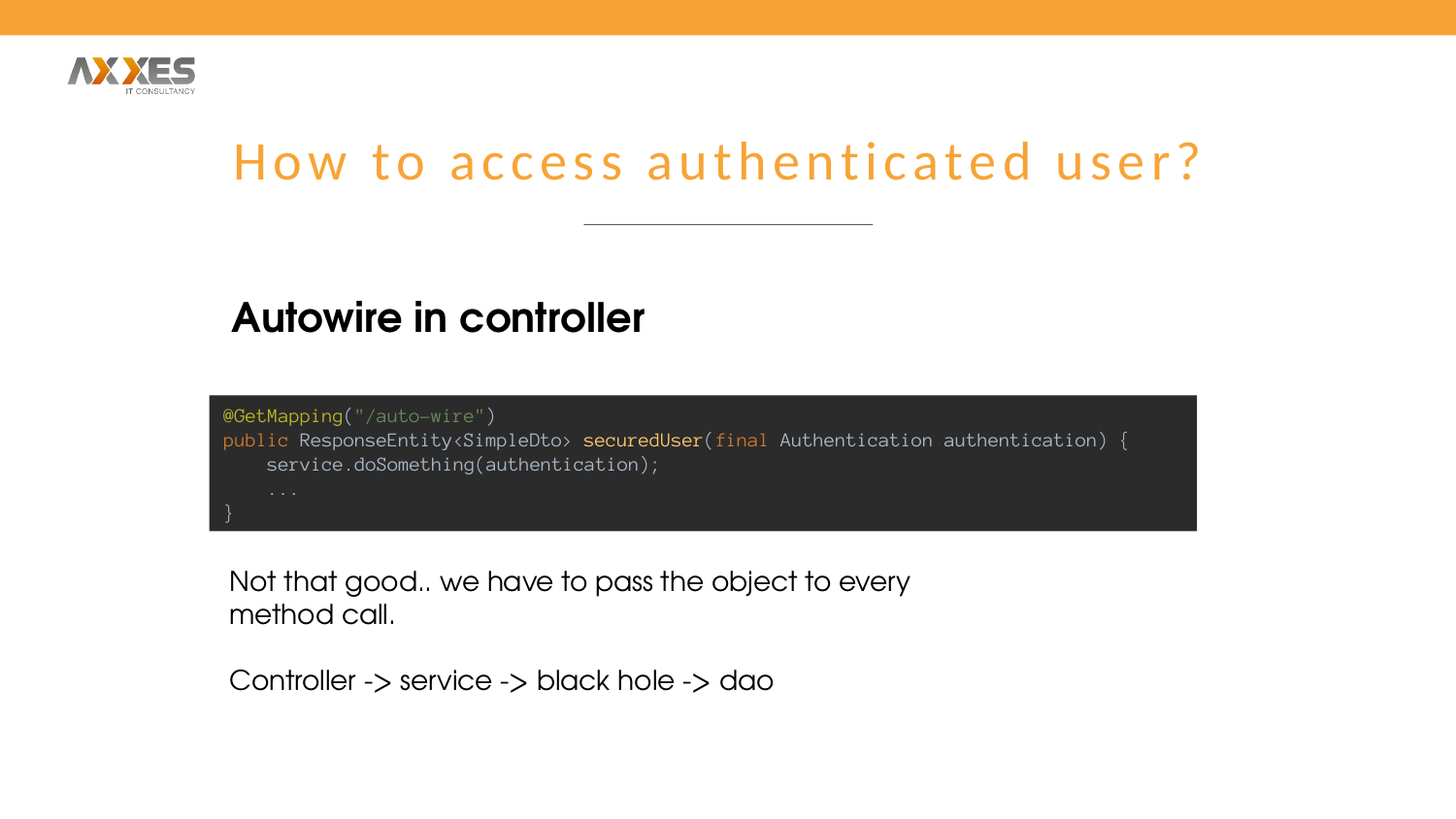

# How to access authenticated user?
Autowire in controller
@GetMapping("/auto-wire")
public ResponseEntity<SimpleDto> securedUser(final Authentication authentication) {
    service.doSomething(authentication);
    ...
}
Not that good.. we have to pass the object to every method call.

Controller -> service -> black hole -> dao